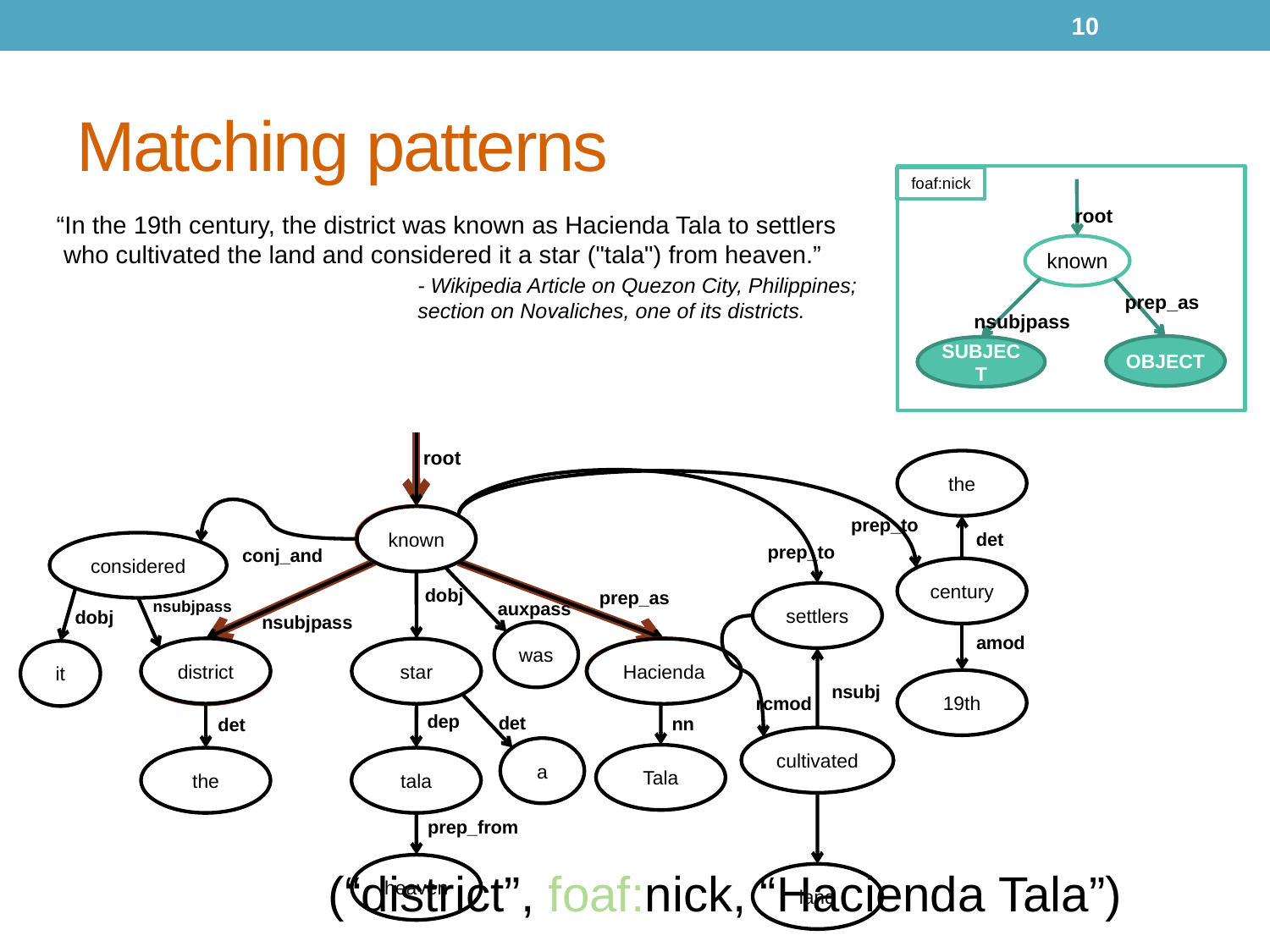

# Matching patterns

foaf:nick
known
OBJECT
SUBJECT
root
prep_as
nsubjpass
“In the 19th century, the district was known as Hacienda Tala to settlers
 who cultivated the land and considered it a star ("tala") from heaven.”

- Wikipedia Article on Quezon City, Philippines;
section on Novaliches, one of its districts.

root
the
known
known
prep_to
det
considered
prep_to
conj_and
century
dobj
prep_as
settlers
nsubjpass
auxpass
dobj
nsubjpass
was
amod
district
Hacienda
star
Hacienda
district
it
19th
nsubj
rcmod
dep
det
nn
det
cultivated
a
Tala
the
tala
prep_from
heaven
(“district”, foaf:nick, “Hacienda Tala”)

land